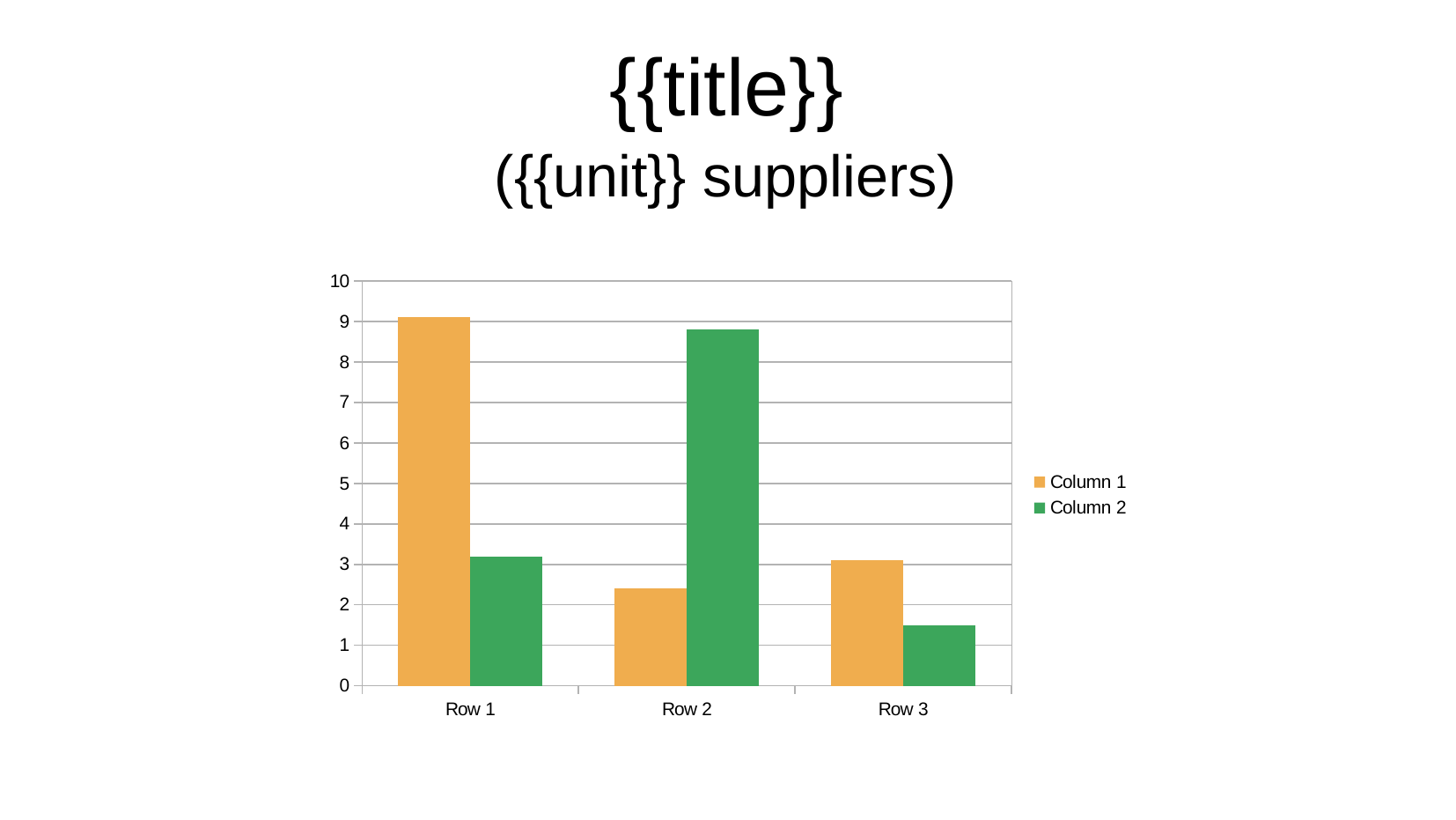

{{title}}
({{unit}} suppliers)

### Chart

| Category | Column 1 | Column 2 |
|---|---|---|
| Row 1 | 9.1 | 3.2 |
| Row 2 | 2.4 | 8.8 |
| Row 3 | 3.1 | 1.5 |